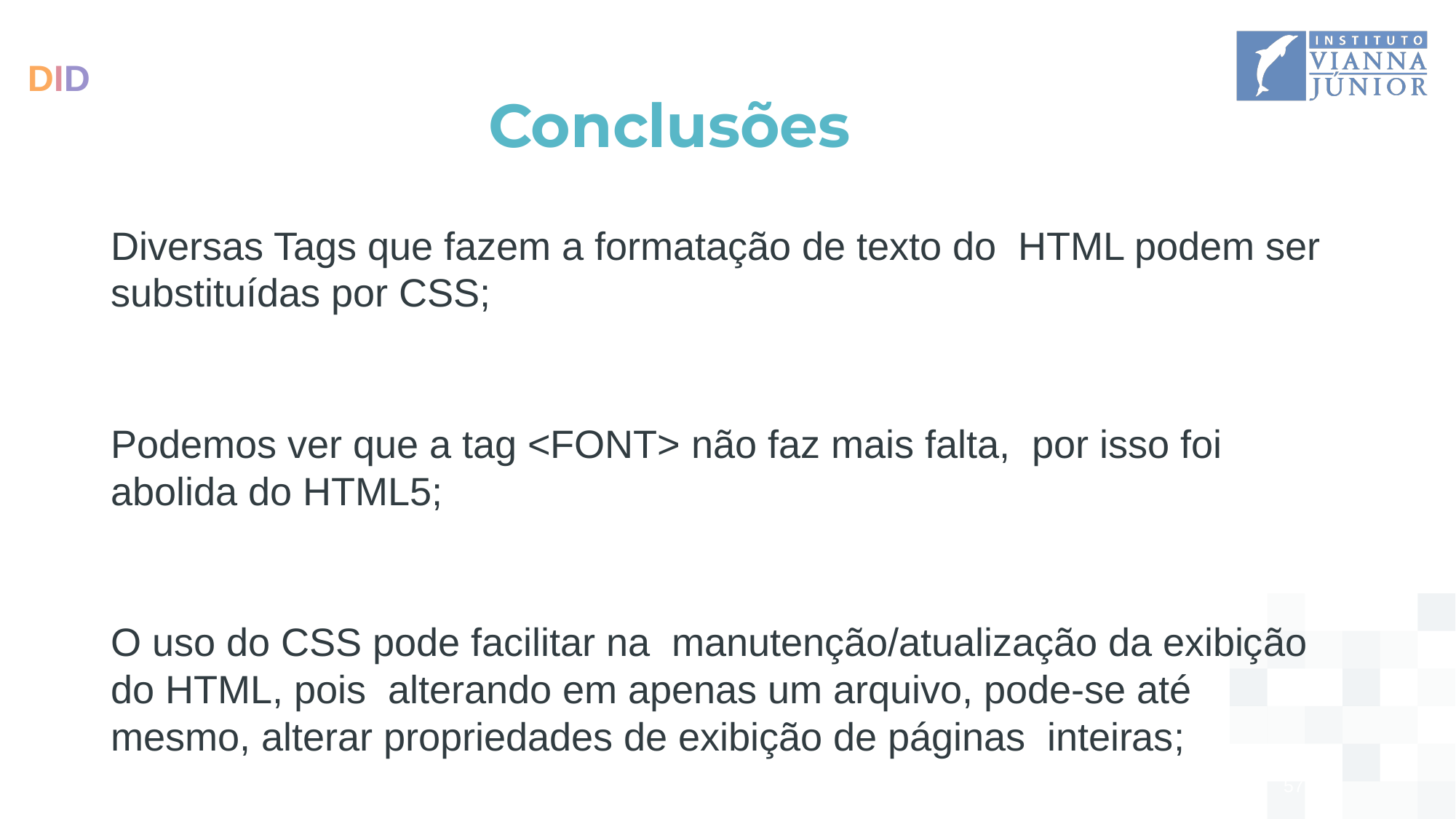

# Conclusões
Diversas Tags que fazem a formatação de texto do  HTML podem ser substituídas por CSS;

Podemos ver que a tag <FONT> não faz mais falta,  por isso foi abolida do HTML5;

O uso do CSS pode facilitar na  manutenção/atualização da exibição do HTML, pois  alterando em apenas um arquivo, pode-se até  mesmo, alterar propriedades de exibição de páginas  inteiras;

57